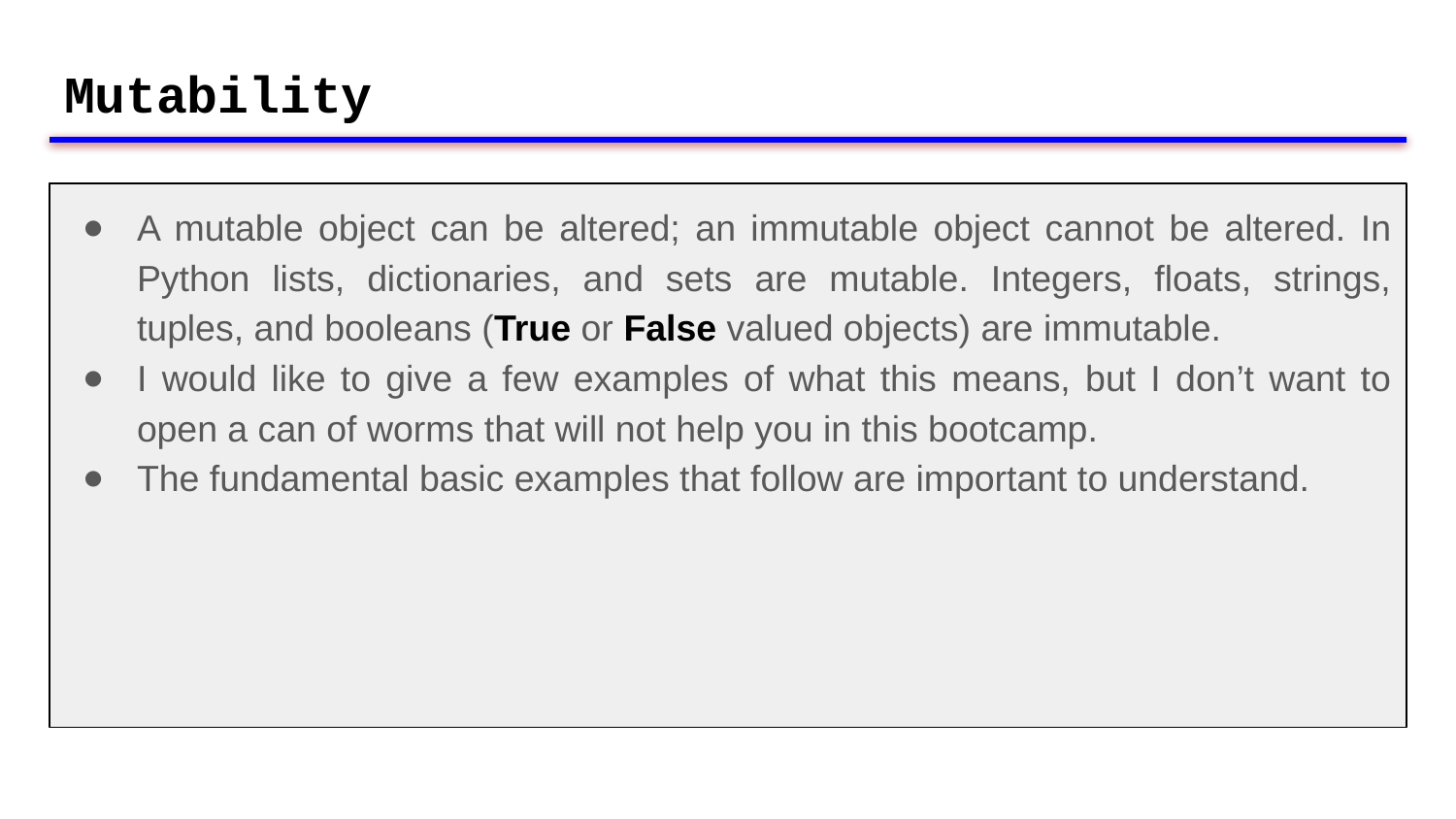

# Mutability
A mutable object can be altered; an immutable object cannot be altered. In Python lists, dictionaries, and sets are mutable. Integers, floats, strings, tuples, and booleans (True or False valued objects) are immutable.
I would like to give a few examples of what this means, but I don’t want to open a can of worms that will not help you in this bootcamp.
The fundamental basic examples that follow are important to understand.